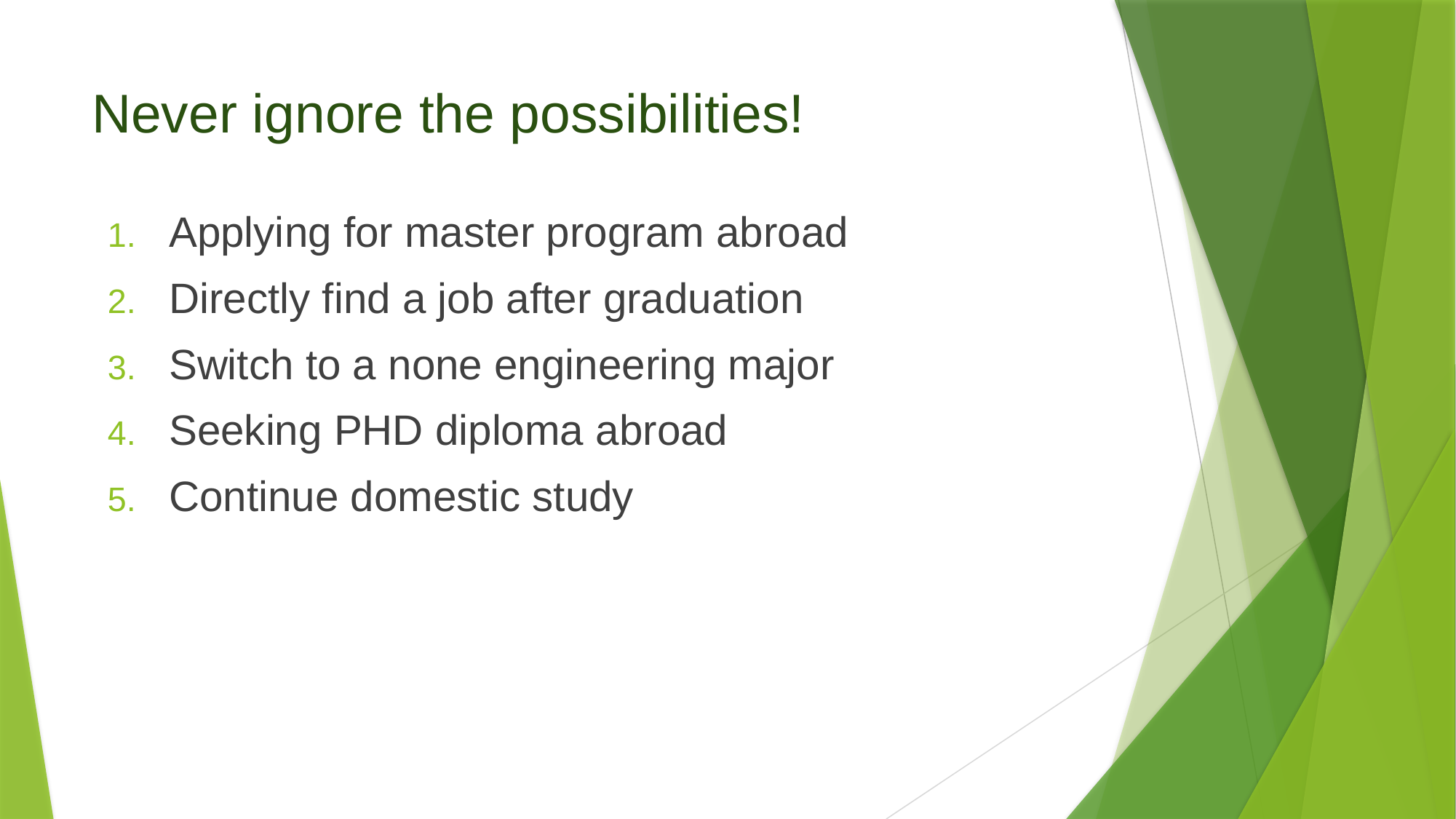

# Never ignore the possibilities!
Applying for master program abroad
Directly find a job after graduation
Switch to a none engineering major
Seeking PHD diploma abroad
Continue domestic study